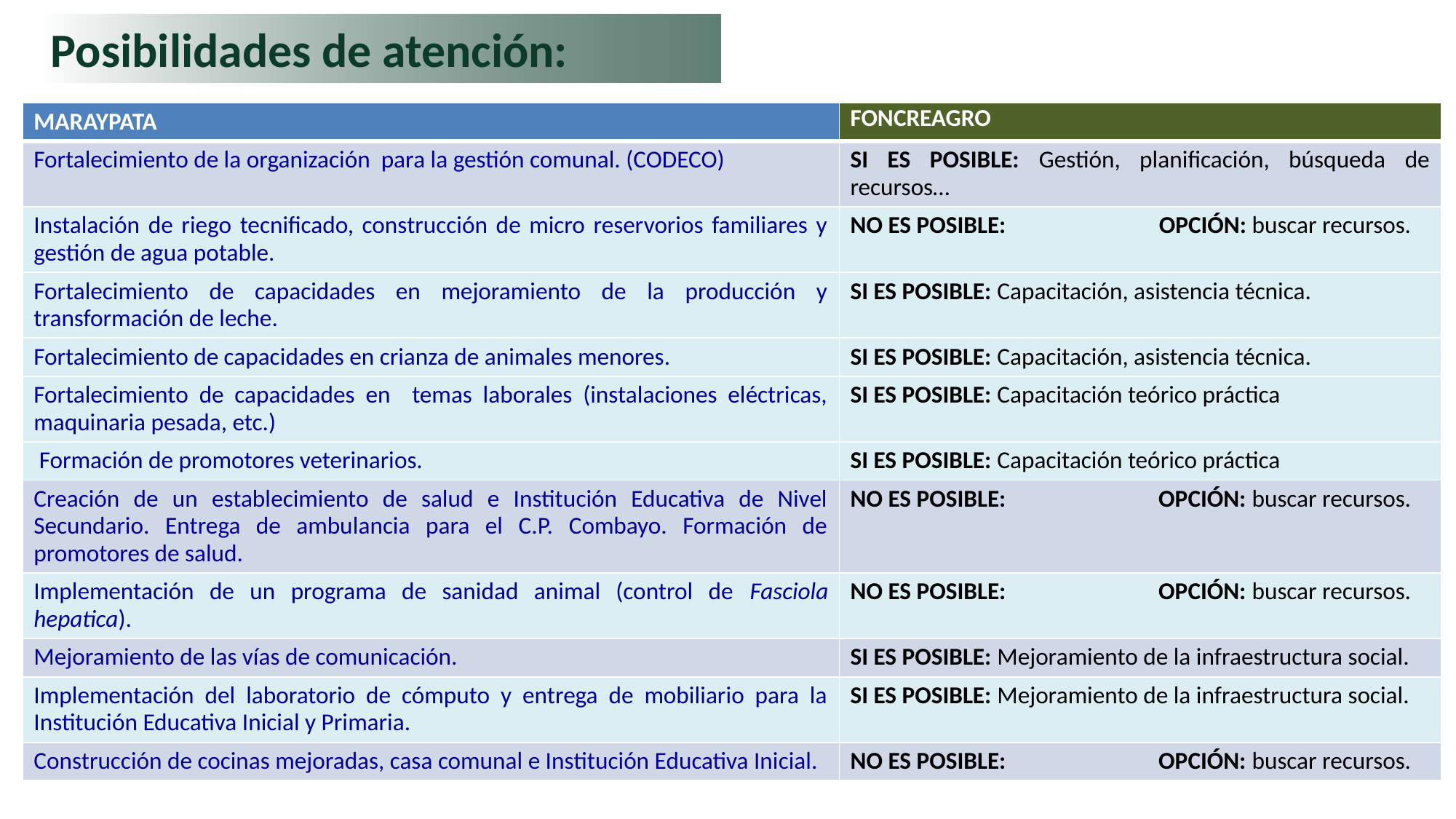

# Posibilidades de atención:
| MARAYPATA | FONCREAGRO |
| --- | --- |
| Fortalecimiento de la organización para la gestión comunal. (CODECO) | SI ES POSIBLE: Gestión, planificación, búsqueda de recursos… |
| Instalación de riego tecnificado, construcción de micro reservorios familiares y gestión de agua potable. | NO ES POSIBLE: OPCIÓN: buscar recursos. |
| Fortalecimiento de capacidades en mejoramiento de la producción y transformación de leche. | SI ES POSIBLE: Capacitación, asistencia técnica. |
| Fortalecimiento de capacidades en crianza de animales menores. | SI ES POSIBLE: Capacitación, asistencia técnica. |
| Fortalecimiento de capacidades en temas laborales (instalaciones eléctricas, maquinaria pesada, etc.) | SI ES POSIBLE: Capacitación teórico práctica |
| Formación de promotores veterinarios. | SI ES POSIBLE: Capacitación teórico práctica |
| Creación de un establecimiento de salud e Institución Educativa de Nivel Secundario. Entrega de ambulancia para el C.P. Combayo. Formación de promotores de salud. | NO ES POSIBLE: OPCIÓN: buscar recursos. |
| Implementación de un programa de sanidad animal (control de Fasciola hepatica). | NO ES POSIBLE: OPCIÓN: buscar recursos. |
| Mejoramiento de las vías de comunicación. | SI ES POSIBLE: Mejoramiento de la infraestructura social. |
| Implementación del laboratorio de cómputo y entrega de mobiliario para la Institución Educativa Inicial y Primaria. | SI ES POSIBLE: Mejoramiento de la infraestructura social. |
| Construcción de cocinas mejoradas, casa comunal e Institución Educativa Inicial. | NO ES POSIBLE: OPCIÓN: buscar recursos. |